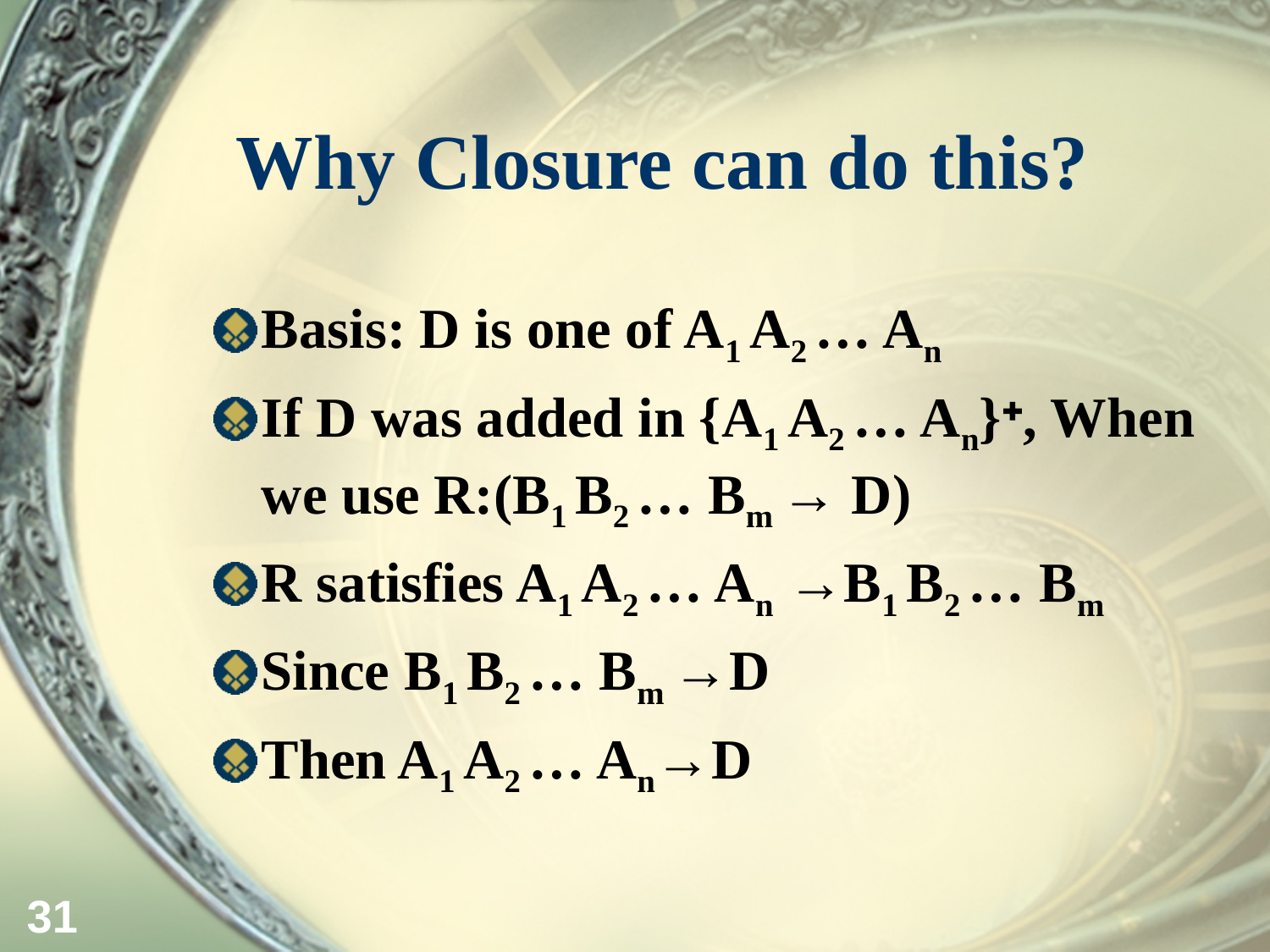

# Why Closure can do this?
Basis: D is one of A1 A2 … An
If D was added in {A1 A2 … An}+, When we use R:(B1 B2 … Bm → D)
R satisfies A1 A2 … An →B1 B2 … Bm
Since B1 B2 … Bm →D
Then A1 A2 … An→D
31